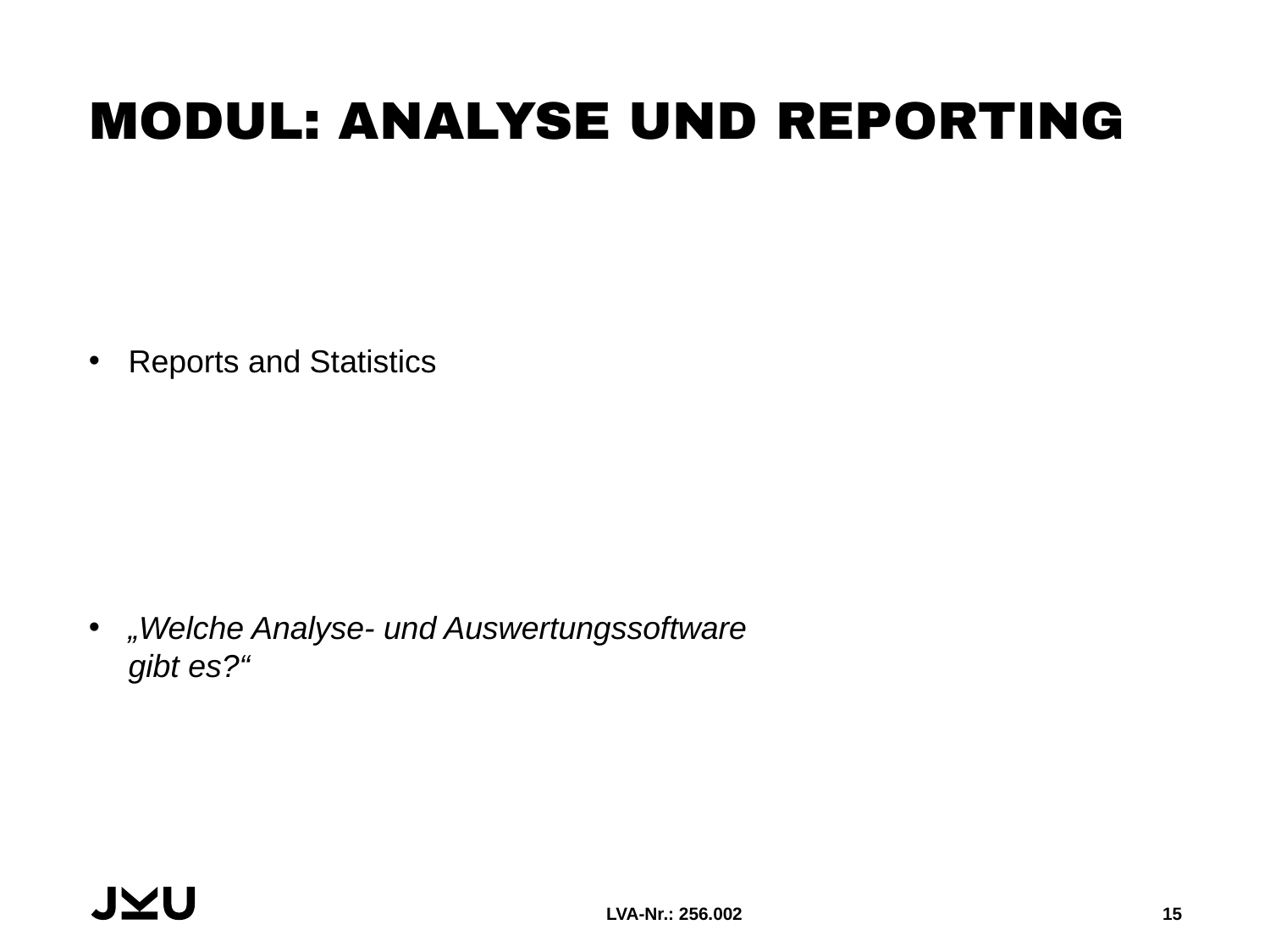

# Modul: ANALYSE UND REPORTING

Reports and Statistics

„Welche Analyse- und Auswertungssoftware gibt es?“
LVA-Nr.: 256.002
15